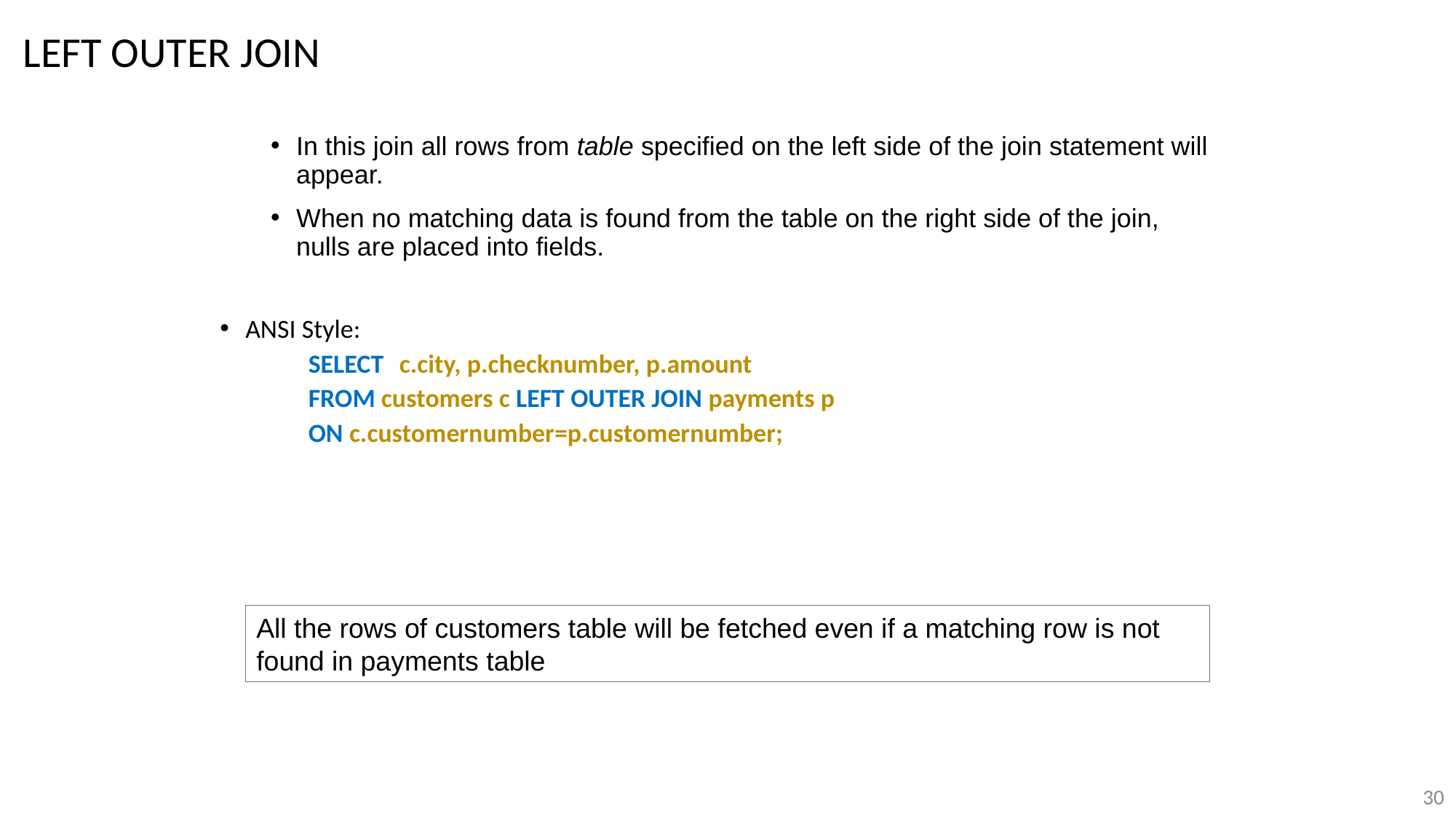

# LEFT OUTER JOIN
In this join all rows from table specified on the left side of the join statement will appear.
When no matching data is found from the table on the right side of the join, nulls are placed into fields.

ANSI Style:
SELECT c.city, p.checknumber, p.amount
FROM customers c LEFT OUTER JOIN payments p
ON c.customernumber=p.customernumber;

All the rows of customers table will be fetched even if a matching row is not found in payments table
30